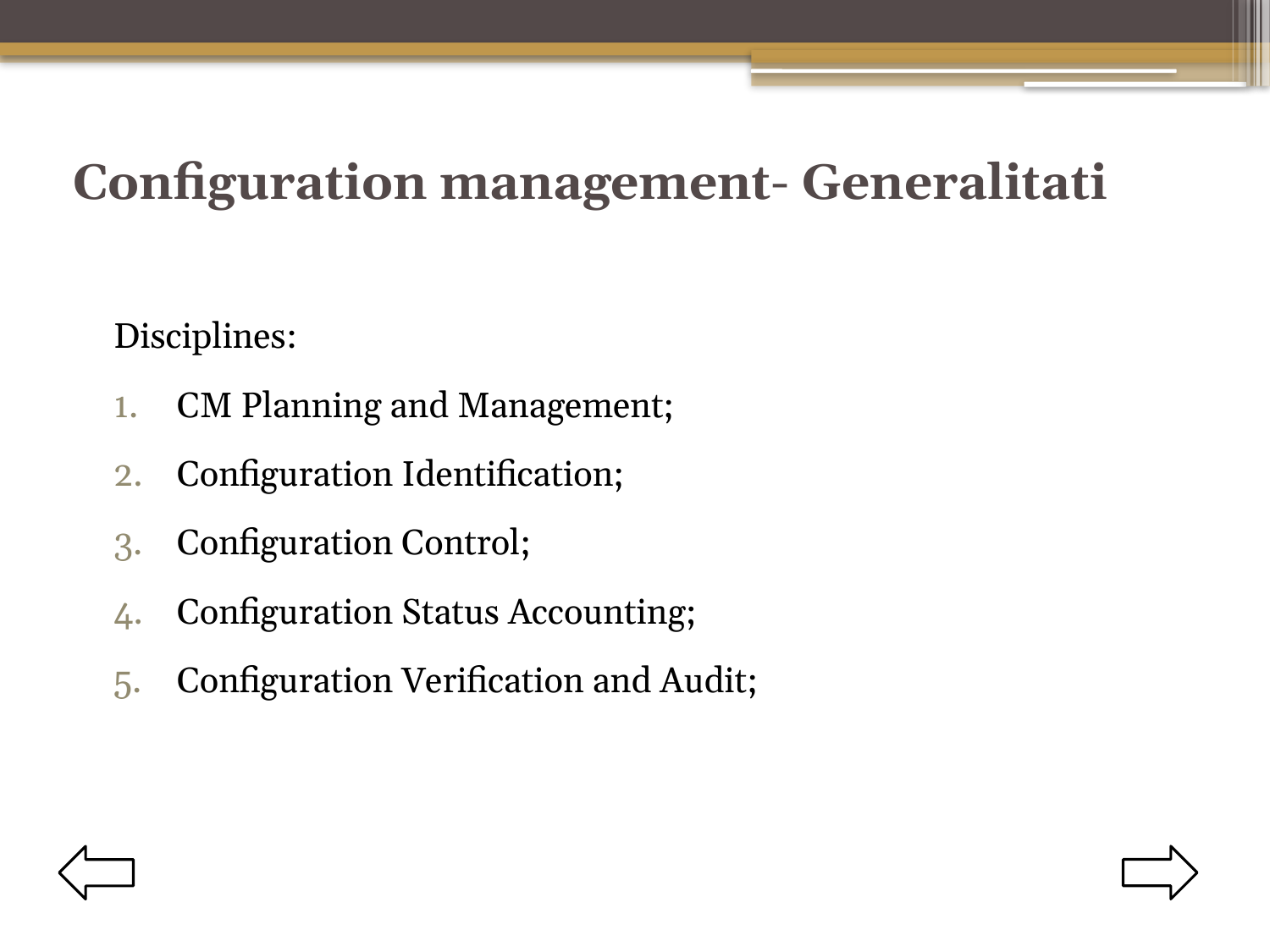

# Configuration management- Generalitati
Disciplines:
CM Planning and Management;
Configuration Identification;
Configuration Control;
Configuration Status Accounting;
Configuration Verification and Audit;